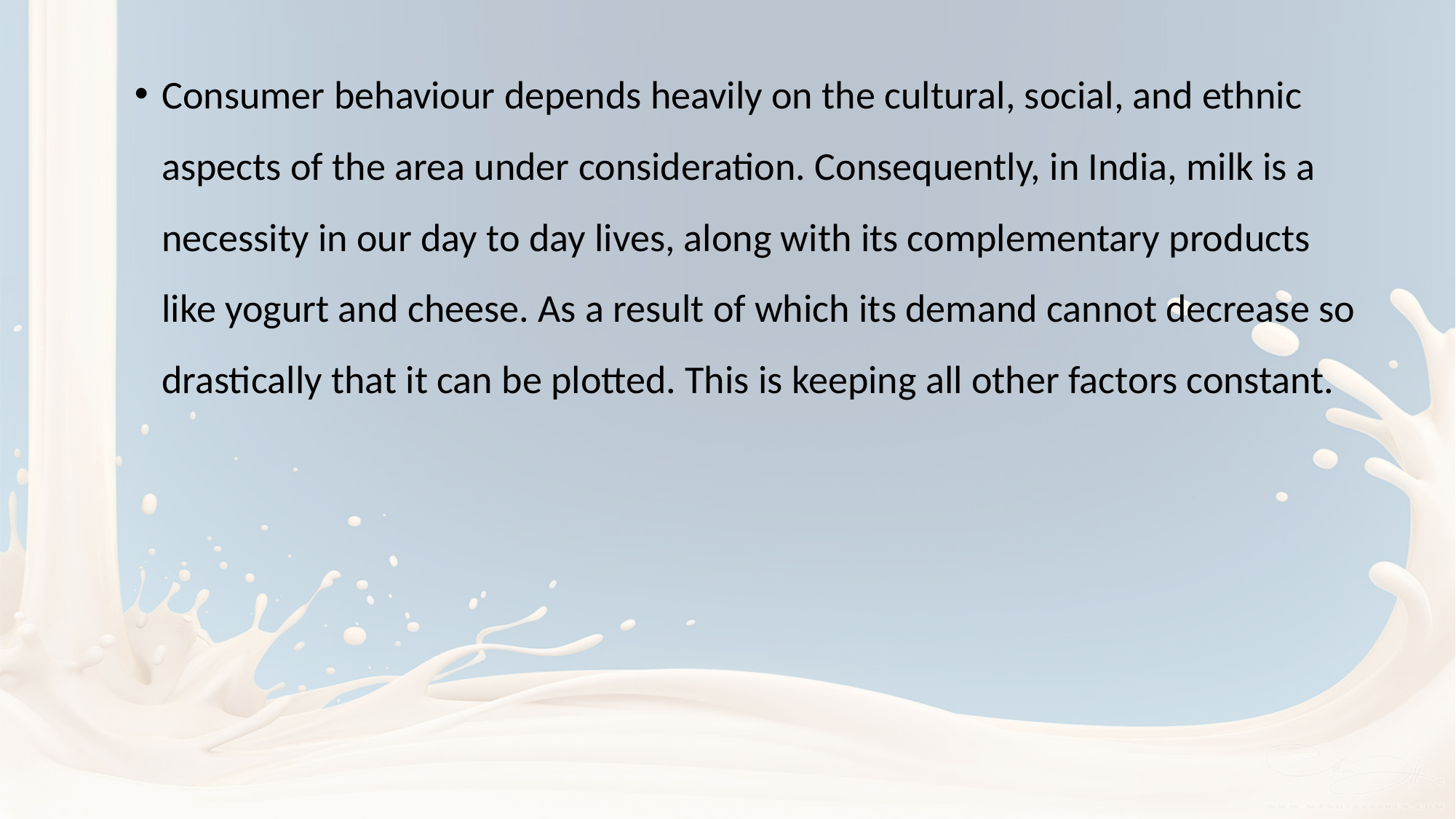

Consumer behaviour depends heavily on the cultural, social, and ethnic aspects of the area under consideration. Consequently, in India, milk is a necessity in our day to day lives, along with its complementary products like yogurt and cheese. As a result of which its demand cannot decrease so drastically that it can be plotted. This is keeping all other factors constant.